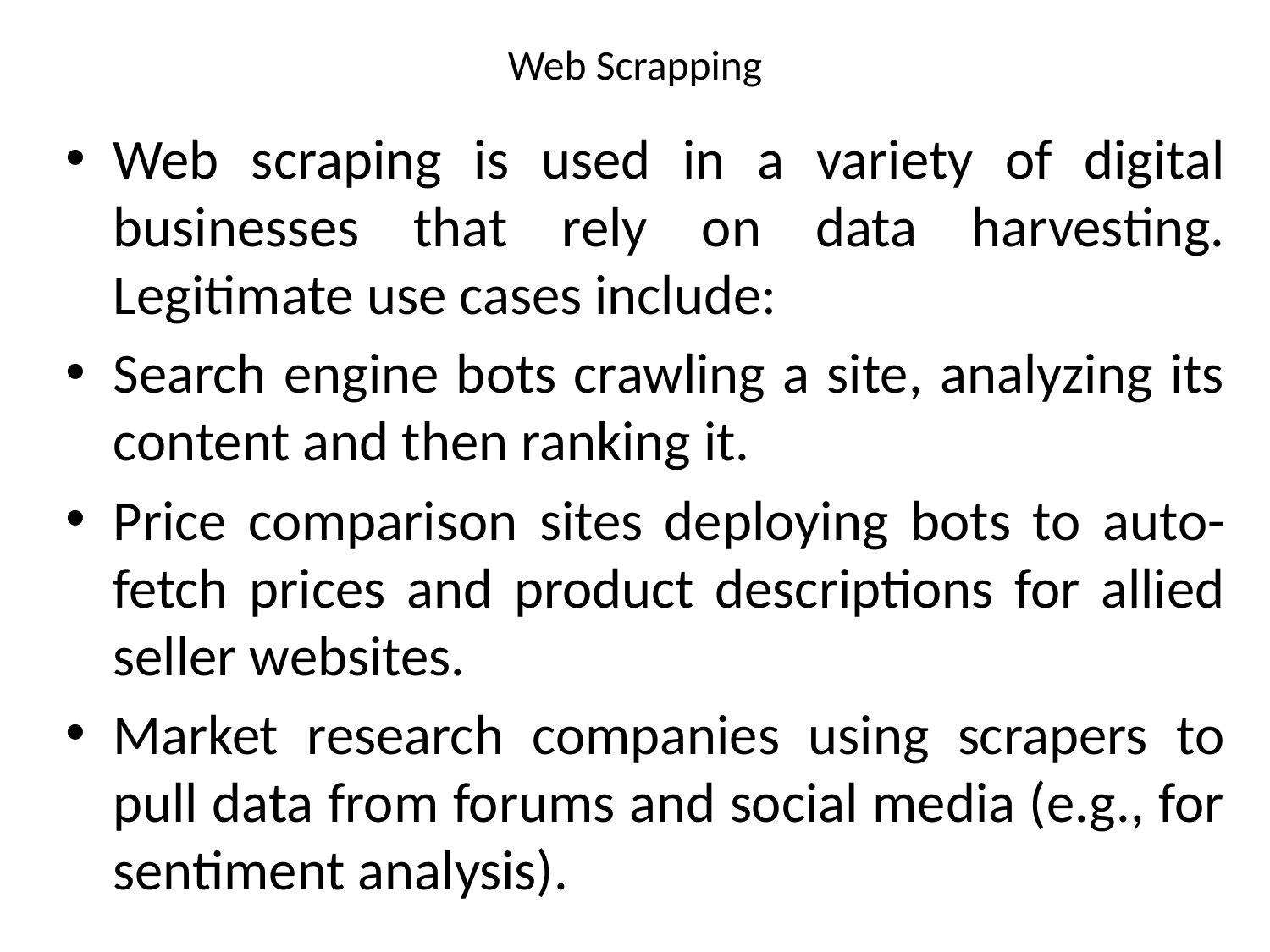

# Web Scrapping
Web scraping is used in a variety of digital businesses that rely on data harvesting. Legitimate use cases include:
Search engine bots crawling a site, analyzing its content and then ranking it.
Price comparison sites deploying bots to auto-fetch prices and product descriptions for allied seller websites.
Market research companies using scrapers to pull data from forums and social media (e.g., for sentiment analysis).